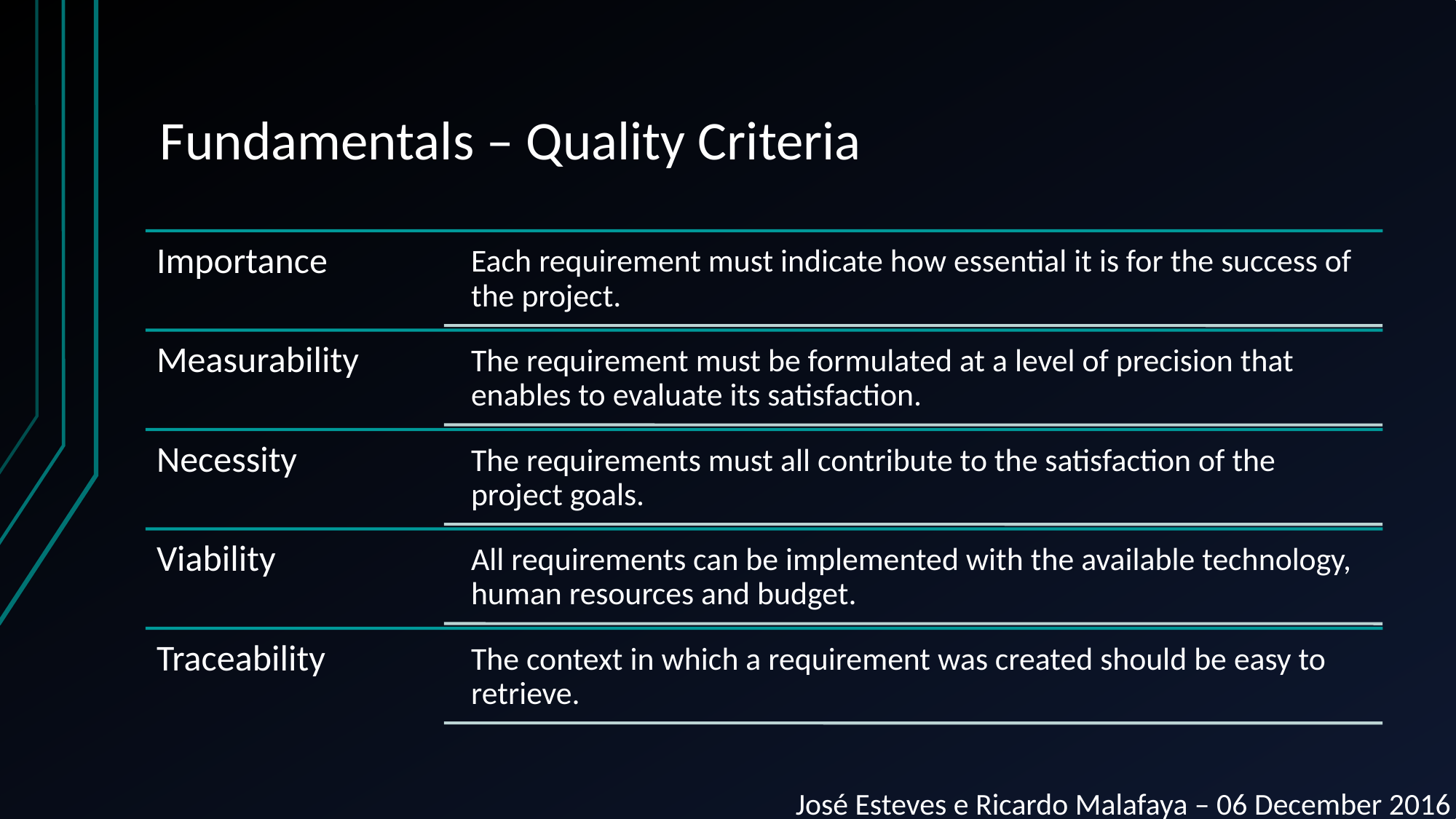

# Fundamentals – Quality Criteria

Importance
Each requirement must indicate how essential it is for the success of the project.
Measurability
The requirement must be formulated at a level of precision that enables to evaluate its satisfaction.
Necessity
The requirements must all contribute to the satisfaction of the project goals.
Viability
All requirements can be implemented with the available technology, human resources and budget.
Traceability
The context in which a requirement was created should be easy to retrieve.
José Esteves e Ricardo Malafaya – 06 December 2016